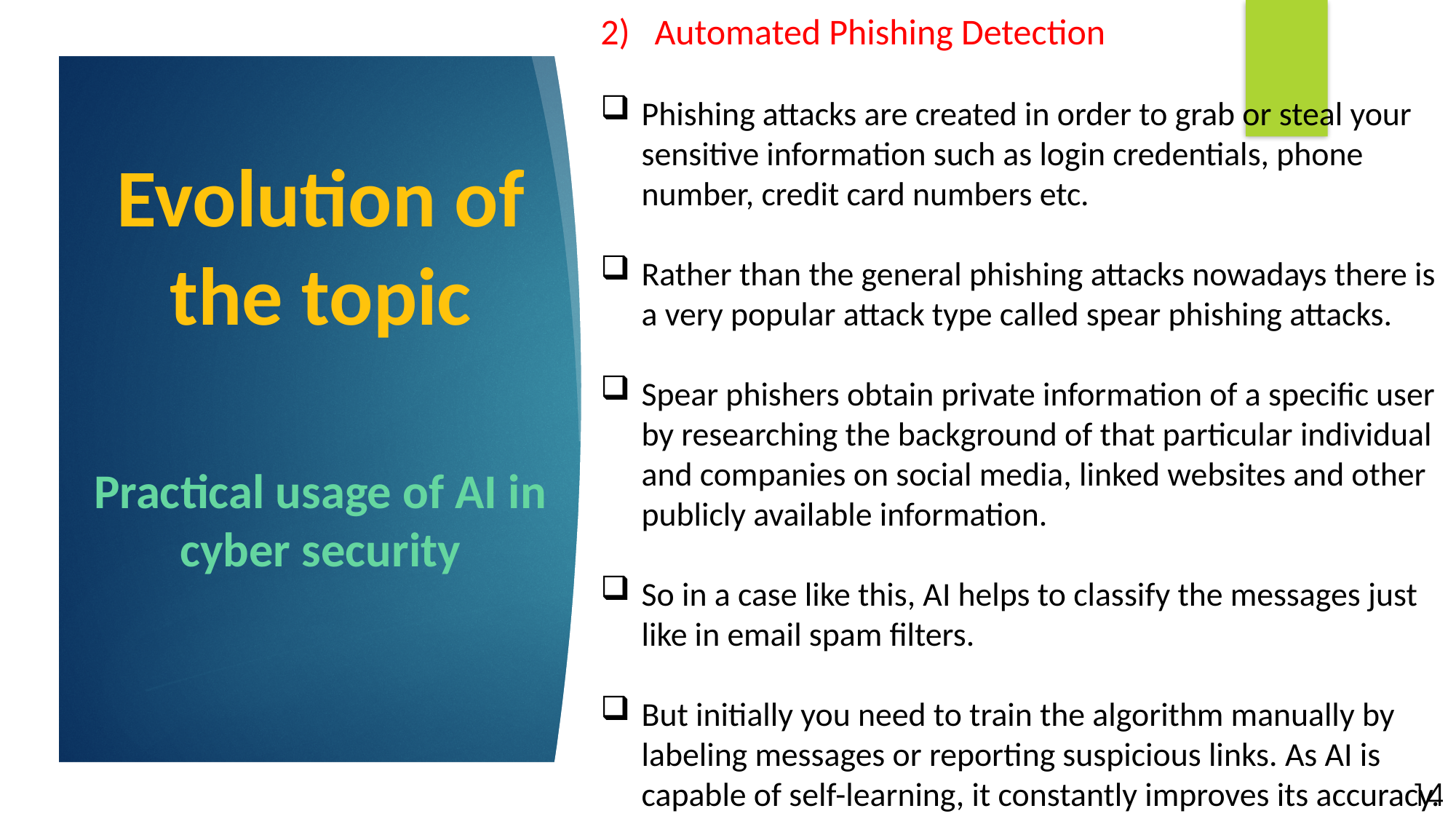

2)   Automated Phishing Detection

Phishing attacks are created in order to grab or steal your sensitive information such as login credentials, phone number, credit card numbers etc.

Rather than the general phishing attacks nowadays there is a very popular attack type called spear phishing attacks.

Spear phishers obtain private information of a specific user by researching the background of that particular individual and companies on social media, linked websites and other publicly available information.

So in a case like this, AI helps to classify the messages just like in email spam filters.

But initially you need to train the algorithm manually by labeling messages or reporting suspicious links. As AI is capable of self-learning, it constantly improves its accuracy.
# Evolution of the topic
Practical usage of AI in cyber security
14